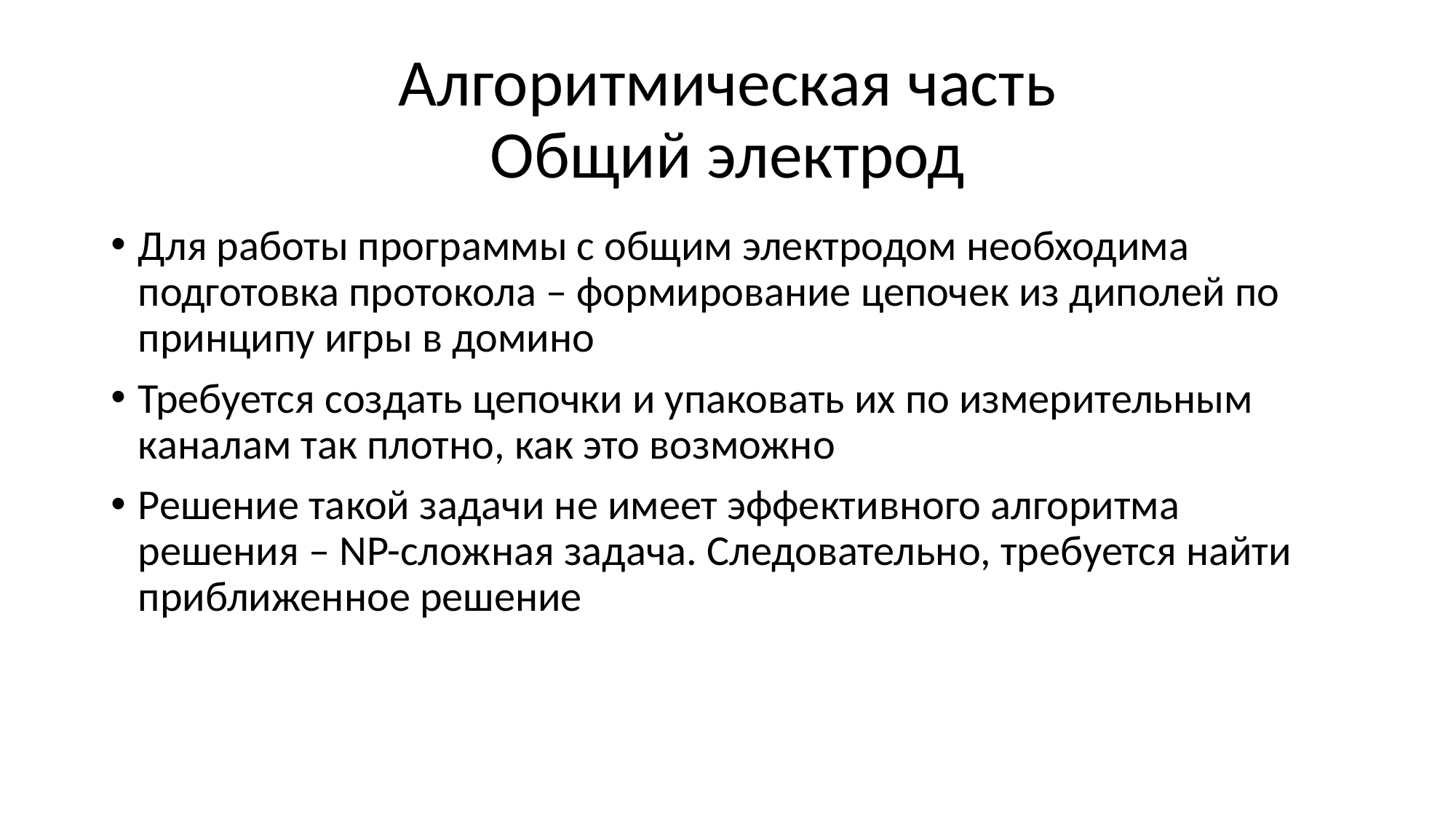

# Алгоритмическая часть Общий электрод
Для работы программы с общим электродом необходима подготовка протокола – формирование цепочек из диполей по принципу игры в домино
Требуется создать цепочки и упаковать их по измерительным каналам так плотно, как это возможно
Решение такой задачи не имеет эффективного алгоритма решения – NP-сложная задача. Следовательно, требуется найти приближенное решение